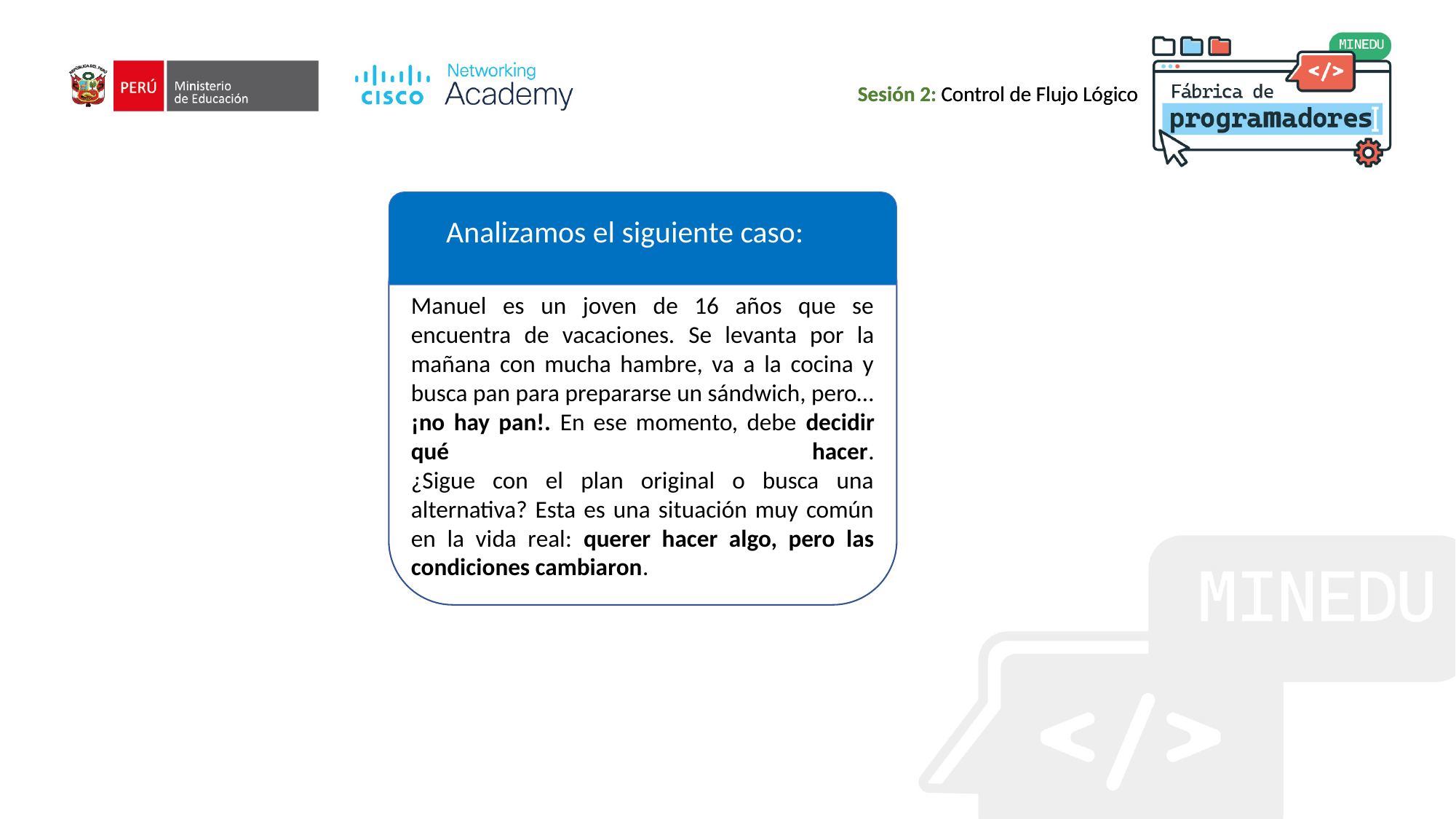

Sesión 2: Control de Flujo Lógico

Analizamos el siguiente caso:

Manuel es un joven de 16 años que se encuentra de vacaciones. Se levanta por la mañana con mucha hambre, va a la cocina y busca pan para prepararse un sándwich, pero… ¡no hay pan!. En ese momento, debe decidir qué hacer.
¿Sigue con el plan original o busca una alternativa? Esta es una situación muy común en la vida real: querer hacer algo, pero las condiciones cambiaron.